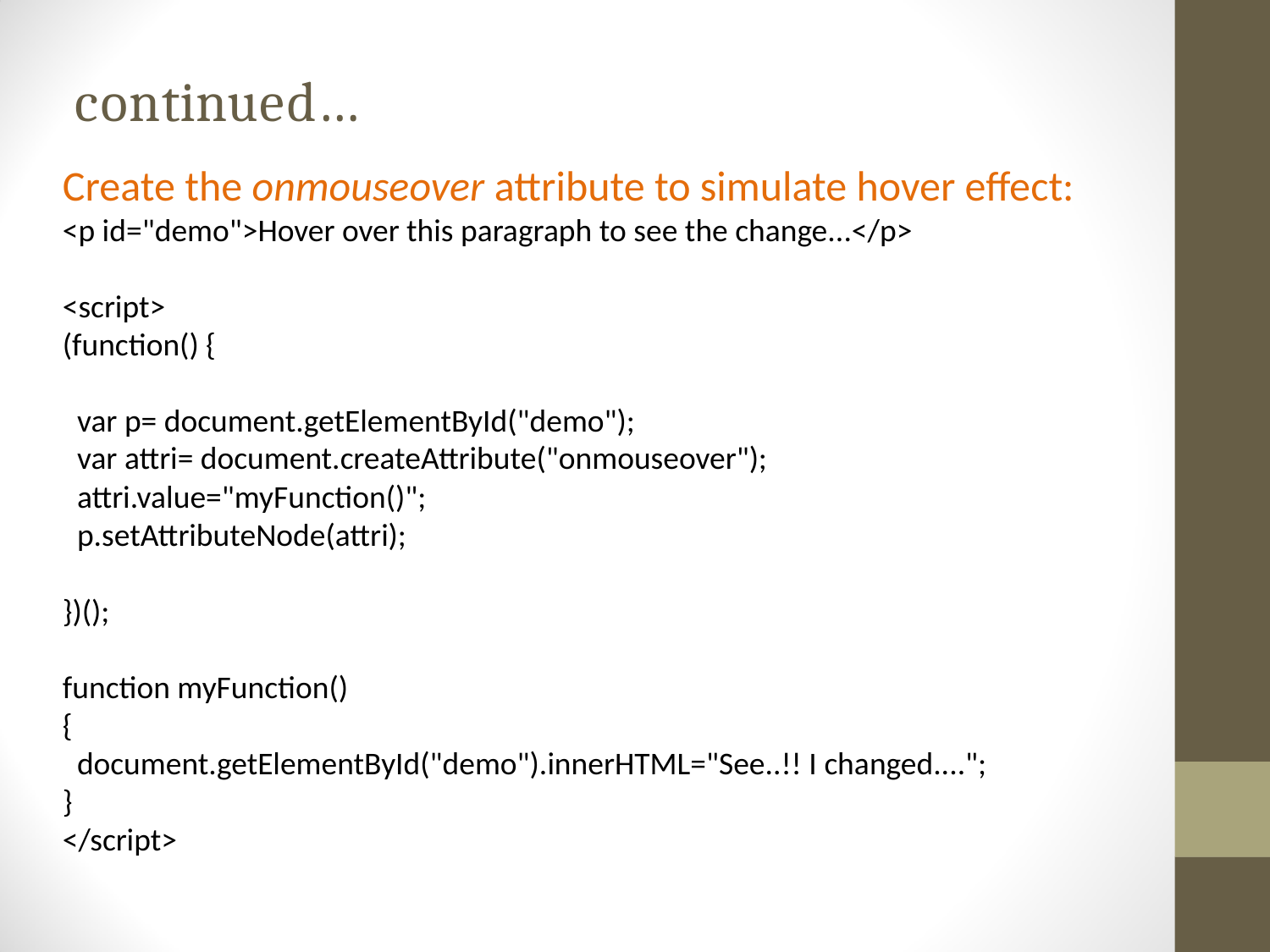

# continued…
Create the onmouseover attribute to simulate hover effect:
<p id="demo">Hover over this paragraph to see the change...</p>

<script>
(function() {

  var p= document.getElementById("demo");
  var attri= document.createAttribute("onmouseover");
  attri.value="myFunction()";
  p.setAttributeNode(attri);

})();

function myFunction()
{
  document.getElementById("demo").innerHTML="See..!! I changed....";
}
</script>